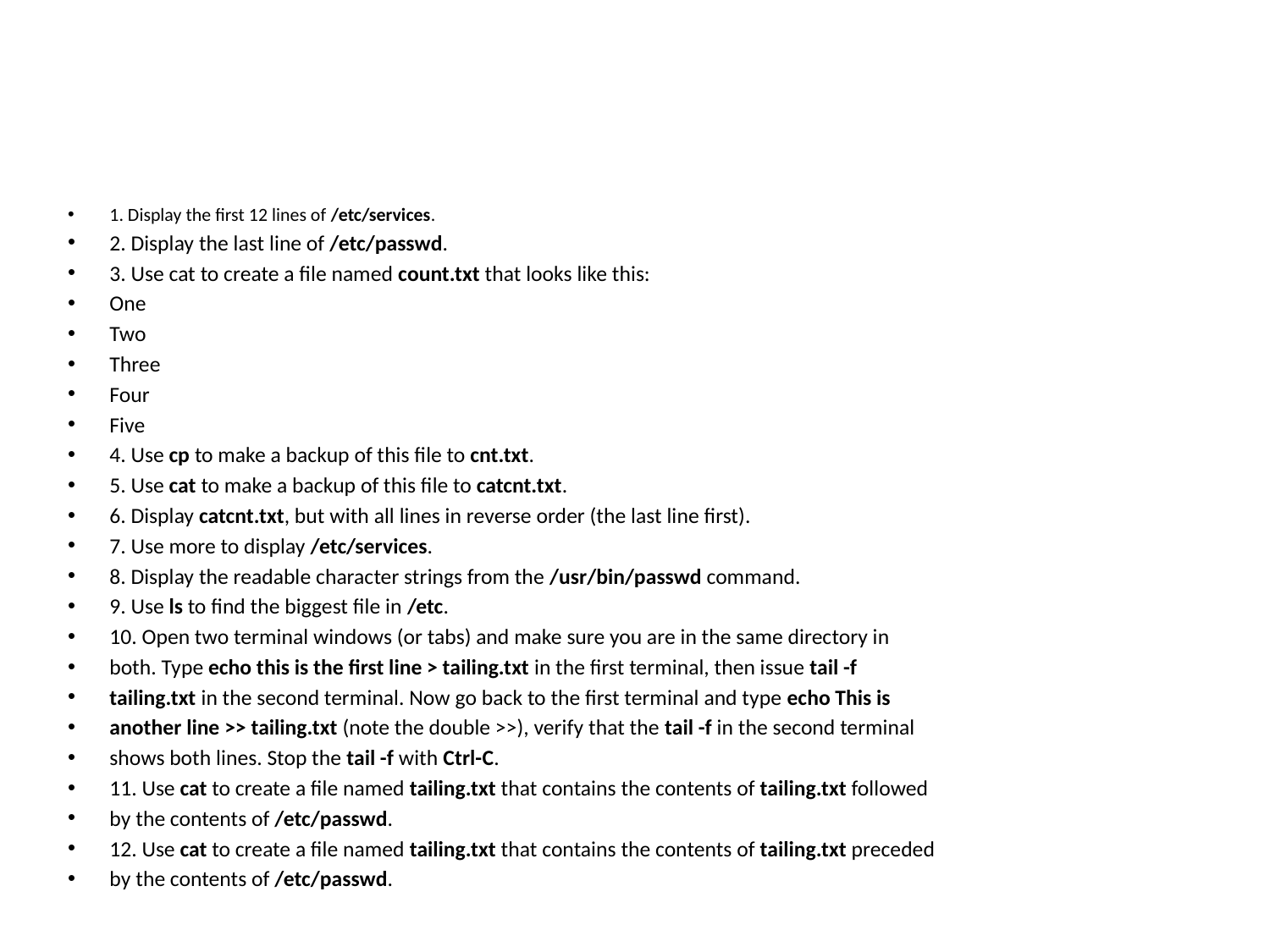

#
1. Display the first 12 lines of /etc/services.
2. Display the last line of /etc/passwd.
3. Use cat to create a file named count.txt that looks like this:
One
Two
Three
Four
Five
4. Use cp to make a backup of this file to cnt.txt.
5. Use cat to make a backup of this file to catcnt.txt.
6. Display catcnt.txt, but with all lines in reverse order (the last line first).
7. Use more to display /etc/services.
8. Display the readable character strings from the /usr/bin/passwd command.
9. Use ls to find the biggest file in /etc.
10. Open two terminal windows (or tabs) and make sure you are in the same directory in
both. Type echo this is the first line > tailing.txt in the first terminal, then issue tail -f
tailing.txt in the second terminal. Now go back to the first terminal and type echo This is
another line >> tailing.txt (note the double >>), verify that the tail -f in the second terminal
shows both lines. Stop the tail -f with Ctrl-C.
11. Use cat to create a file named tailing.txt that contains the contents of tailing.txt followed
by the contents of /etc/passwd.
12. Use cat to create a file named tailing.txt that contains the contents of tailing.txt preceded
by the contents of /etc/passwd.